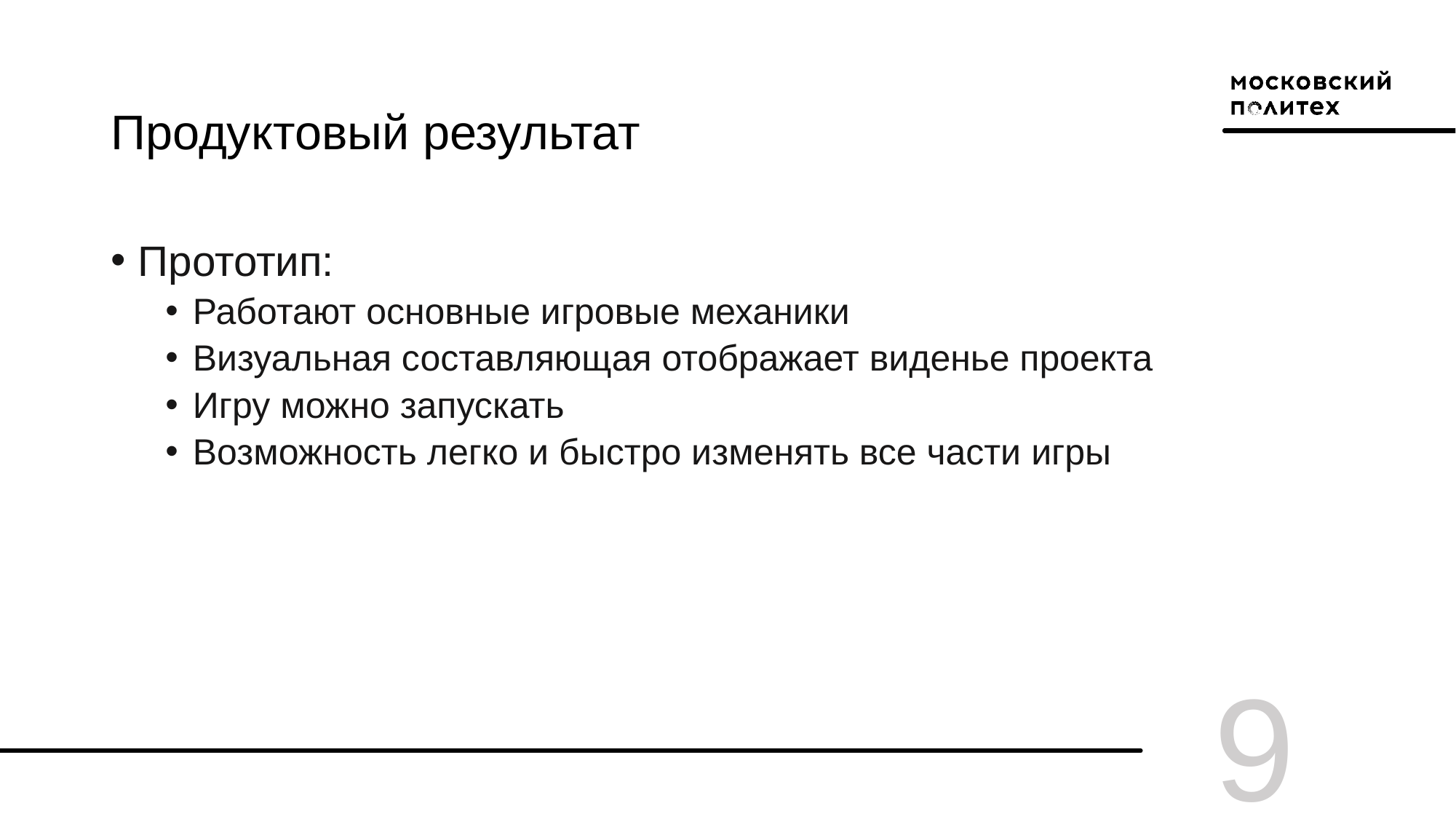

# Продуктовый результат
Прототип:
Работают основные игровые механики
Визуальная составляющая отображает виденье проекта
Игру можно запускать
Возможность легко и быстро изменять все части игры
9